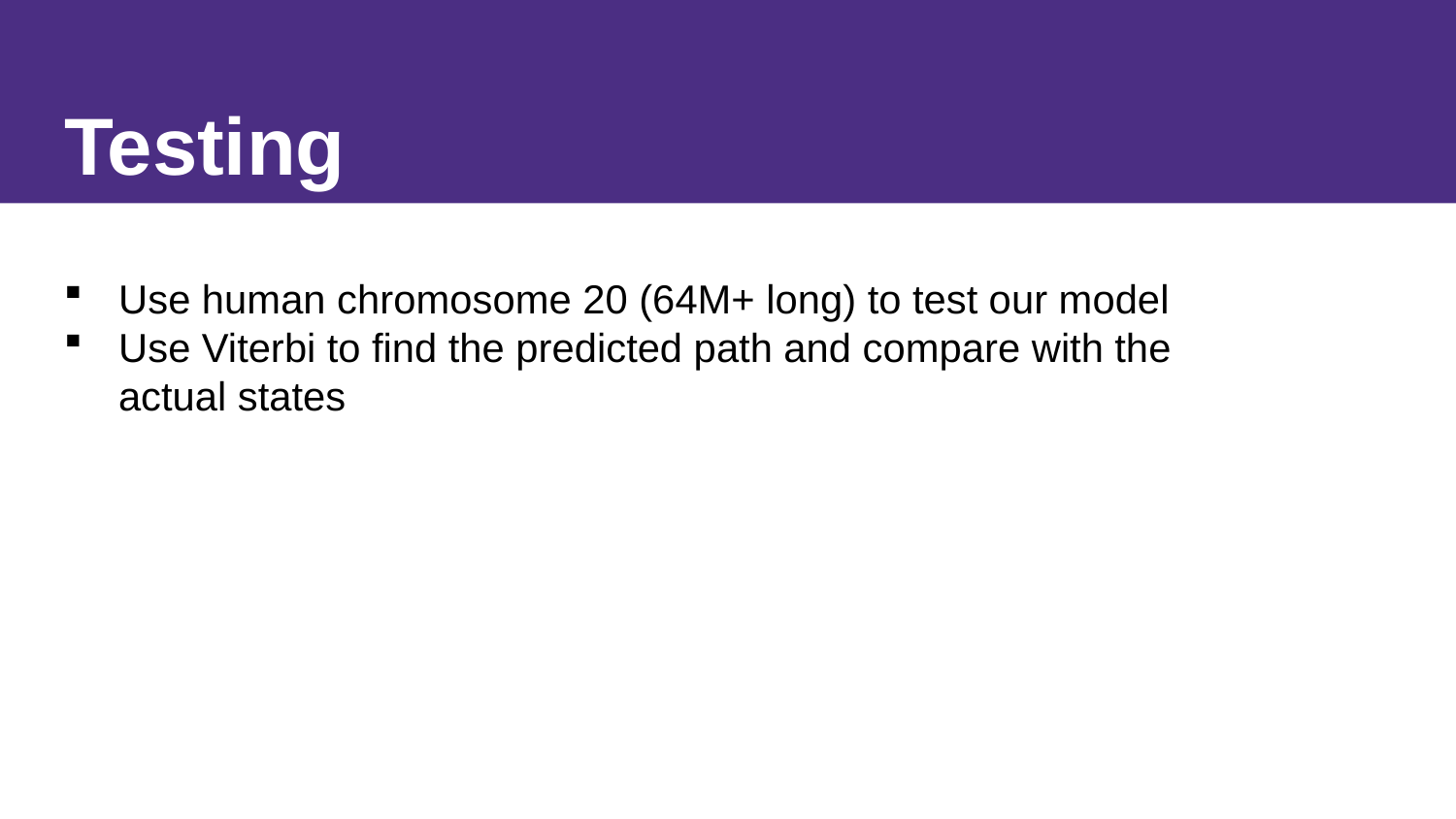

# Testing
Use human chromosome 20 (64M+ long) to test our model
Use Viterbi to find the predicted path and compare with the actual states